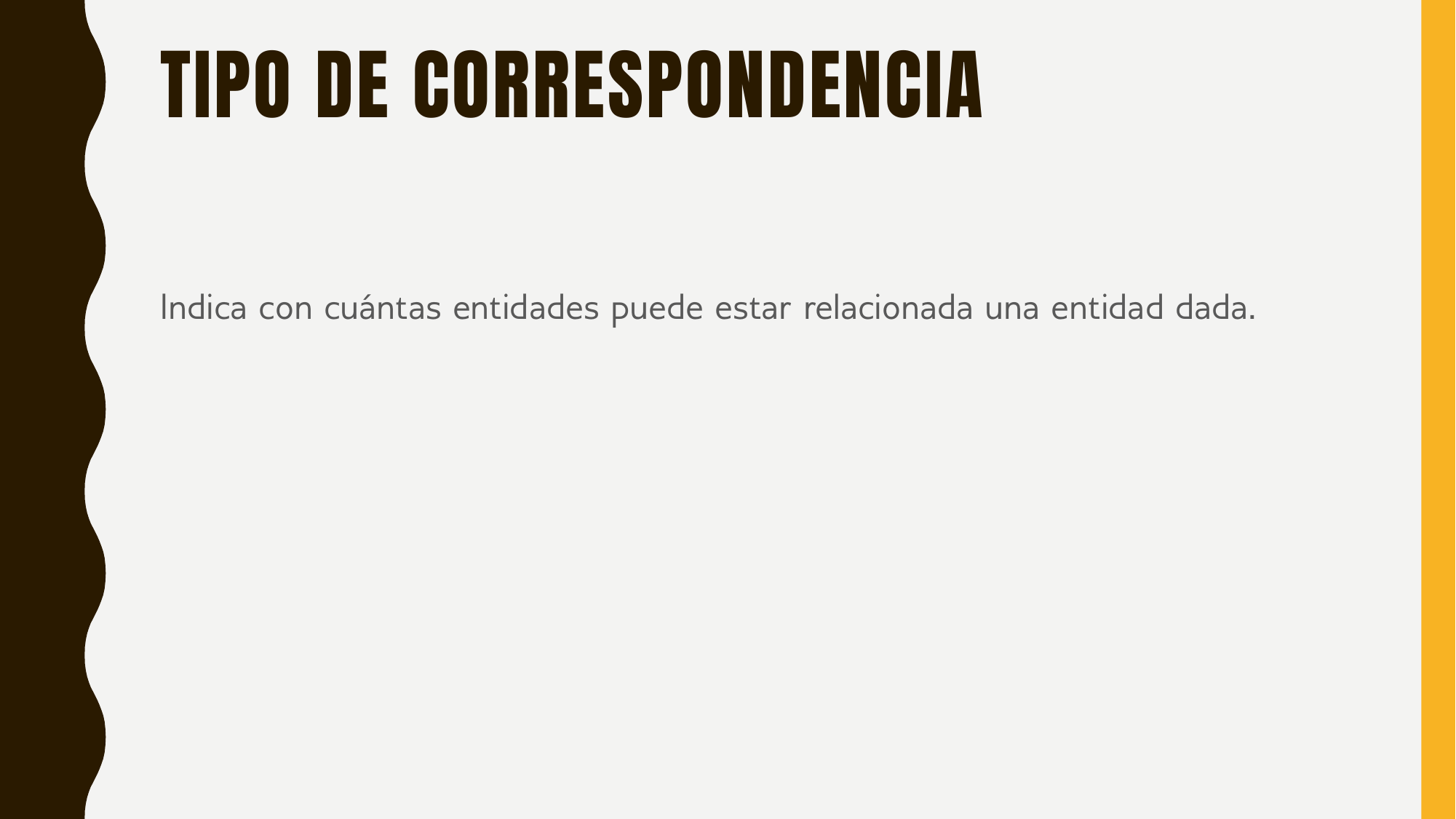

# Tipo de correspondencia
Indica con cuántas entidades puede estar relacionada una entidad dada.